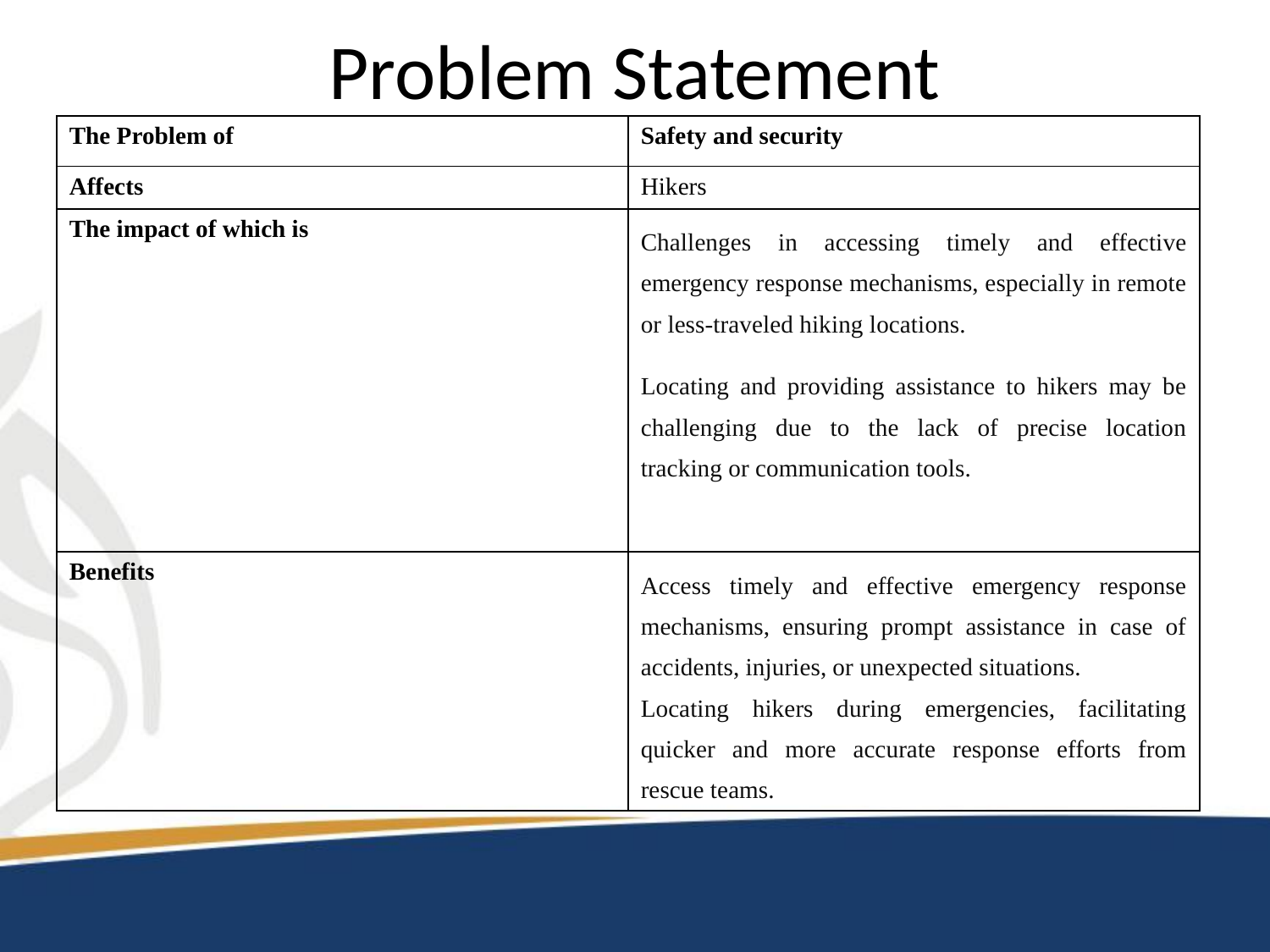

# Problem Statement
| The Problem of | Safety and security |
| --- | --- |
| Affects | Hikers |
| The impact of which is | Challenges in accessing timely and effective emergency response mechanisms, especially in remote or less-traveled hiking locations. Locating and providing assistance to hikers may be challenging due to the lack of precise location tracking or communication tools. |
| Benefits | Access timely and effective emergency response mechanisms, ensuring prompt assistance in case of accidents, injuries, or unexpected situations. Locating hikers during emergencies, facilitating quicker and more accurate response efforts from rescue teams. |